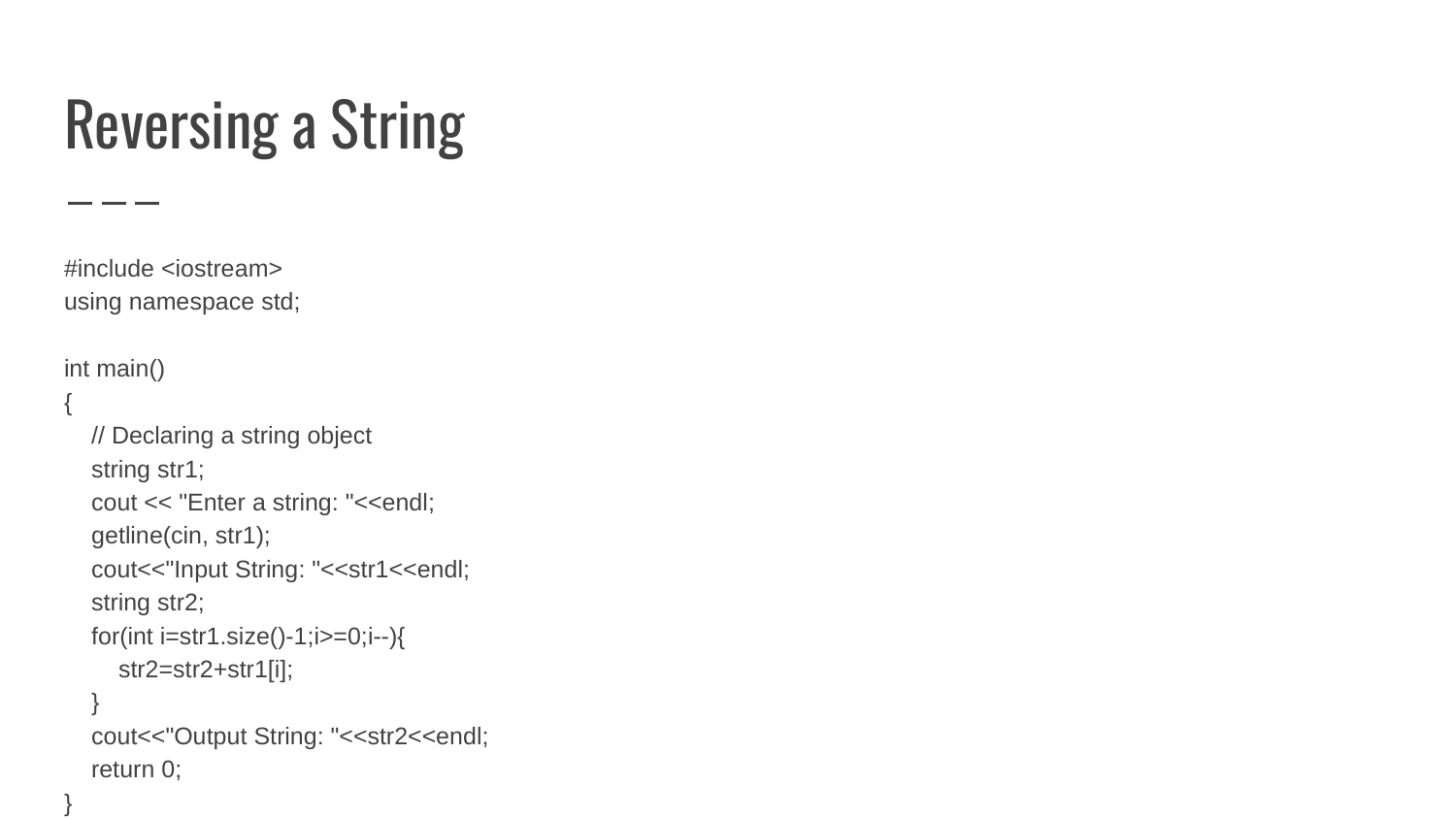

# Reversing a String
#include <iostream>
using namespace std;

int main()
{
    // Declaring a string object
    string str1;
    cout << "Enter a string: "<<endl;
    getline(cin, str1);
    cout<<"Input String: "<<str1<<endl;
    string str2;
    for(int i=str1.size()-1;i>=0;i--){
        str2=str2+str1[i];
    }
    cout<<"Output String: "<<str2<<endl;
    return 0;
}